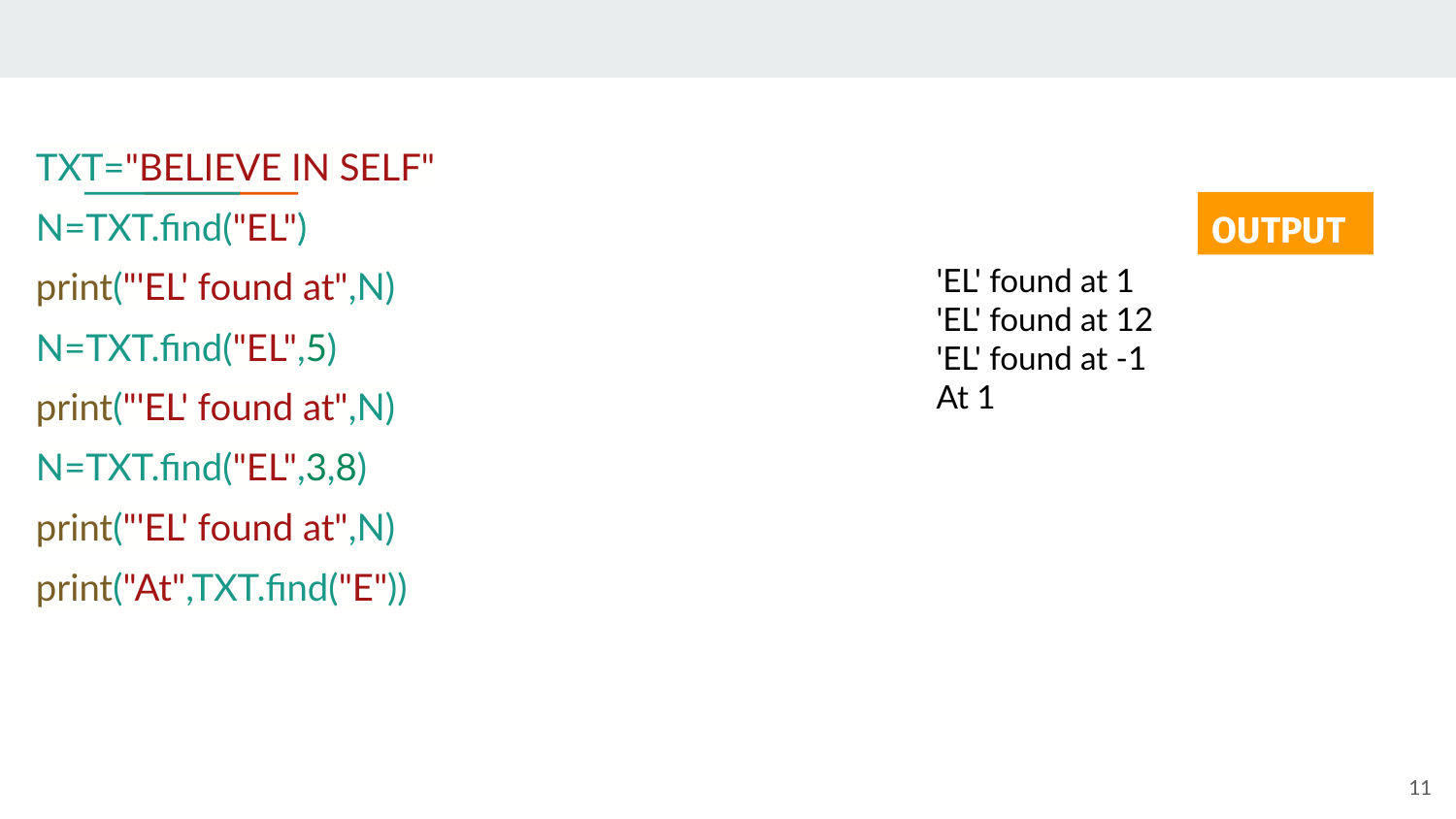

TXT="BELIEVE IN SELF"
N=TXT.find("EL")
print("'EL' found at",N)
N=TXT.find("EL",5)
print("'EL' found at",N)
N=TXT.find("EL",3,8)
print("'EL' found at",N)
print("At",TXT.find("E"))
OUTPUT
# find() method
'EL' found at 1
'EL' found at 12
'EL' found at -1
At 1

11